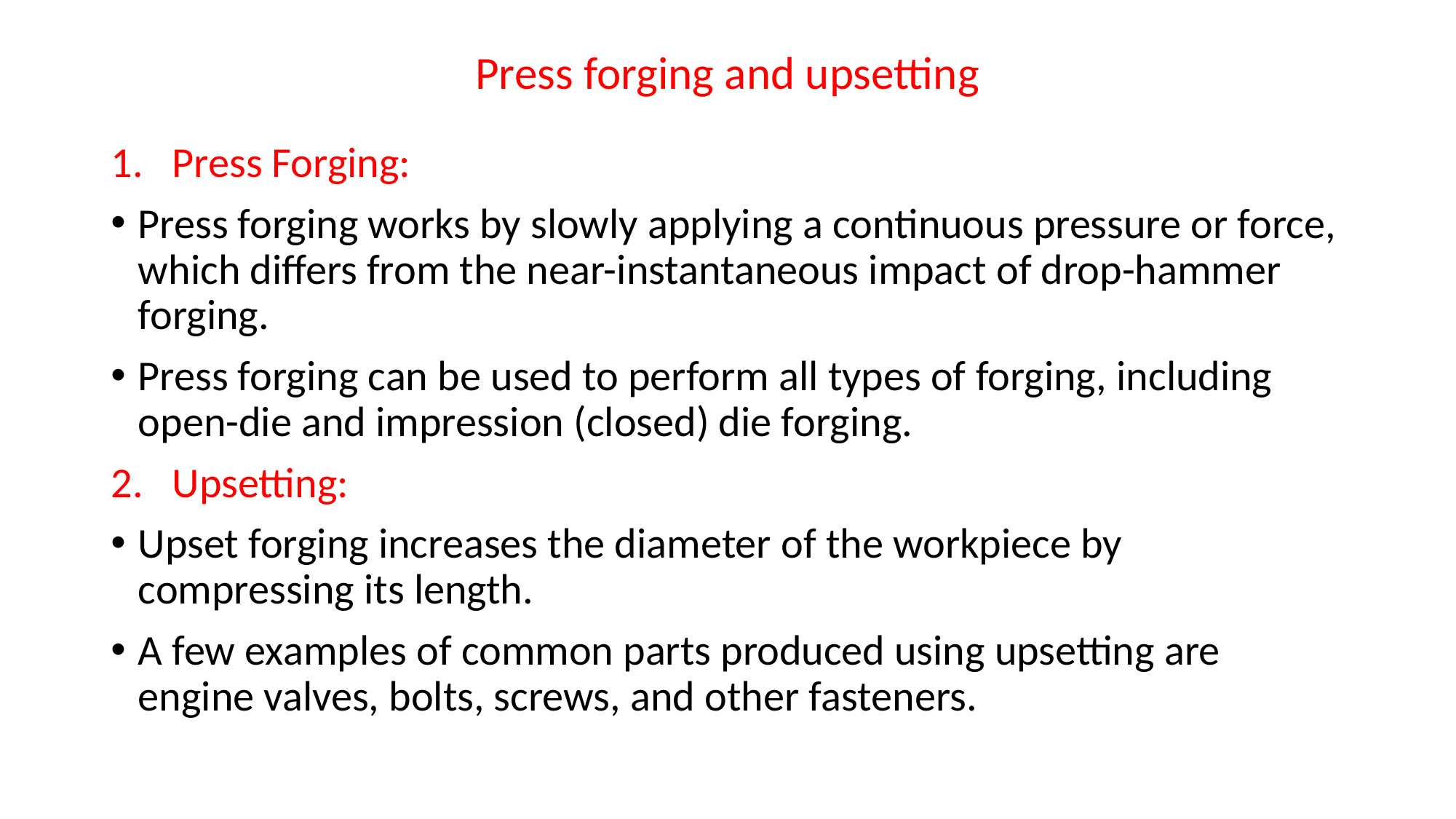

# Press forging and upsetting
Press Forging:
Press forging works by slowly applying a continuous pressure or force, which differs from the near-instantaneous impact of drop-hammer forging.
Press forging can be used to perform all types of forging, including open-die and impression (closed) die forging.
Upsetting:
Upset forging increases the diameter of the workpiece by compressing its length.
A few examples of common parts produced using upsetting are engine valves, bolts, screws, and other fasteners.